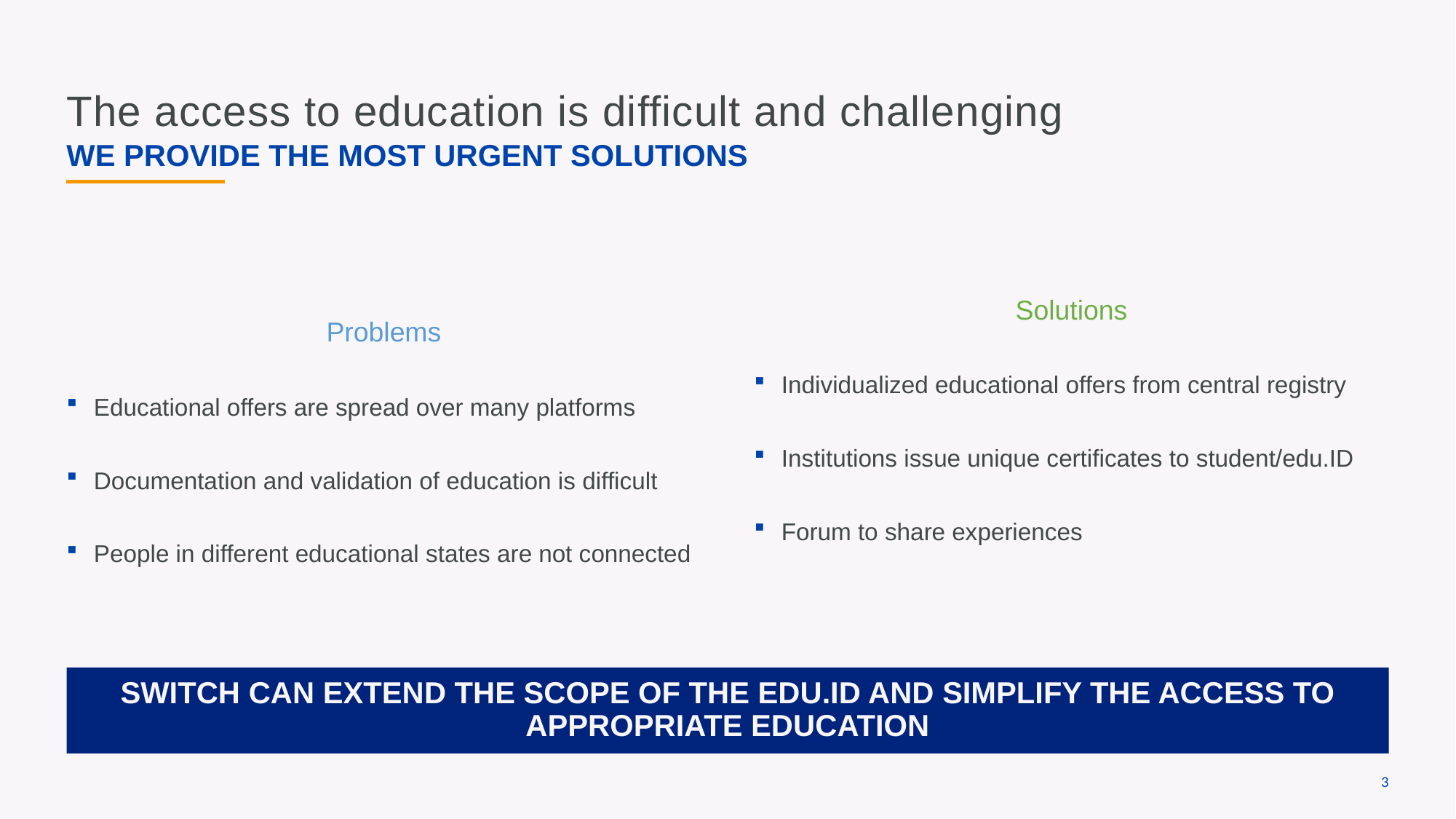

The access to education is difficult and challenging
We provide the most urgent solutions
Problems
Educational offers are spread over many platforms
Documentation and validation of education is difficult
People in different educational states are not connected
Solutions
Individualized educational offers from central registry
Institutions issue unique certificates to student/edu.ID
Forum to share experiences

Switch can extend the scope of the edu.id and simplify the access to appropriate education